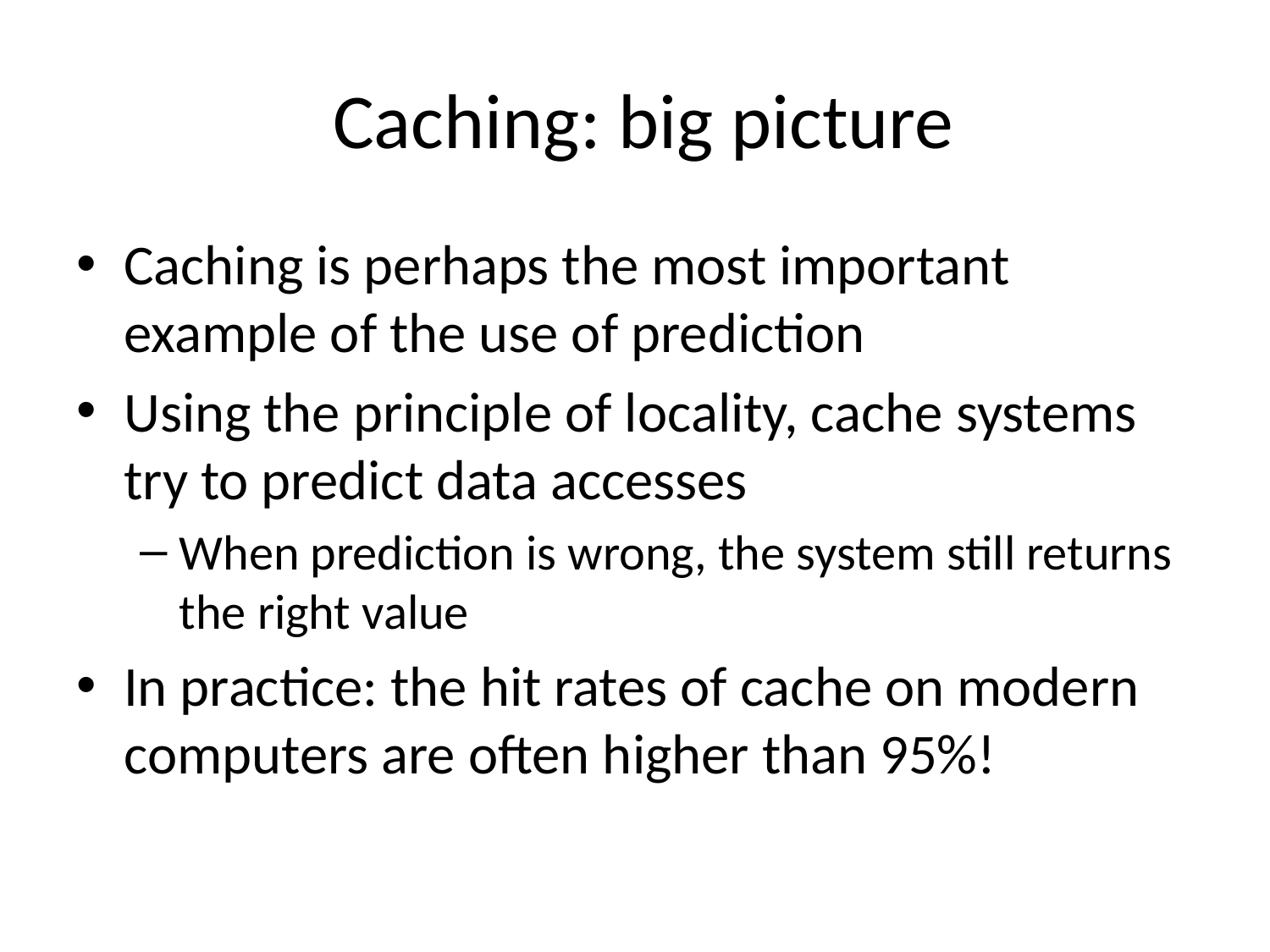

# Caching: big picture
Caching is perhaps the most important example of the use of prediction
Using the principle of locality, cache systems try to predict data accesses
When prediction is wrong, the system still returns the right value
In practice: the hit rates of cache on modern computers are often higher than 95%!